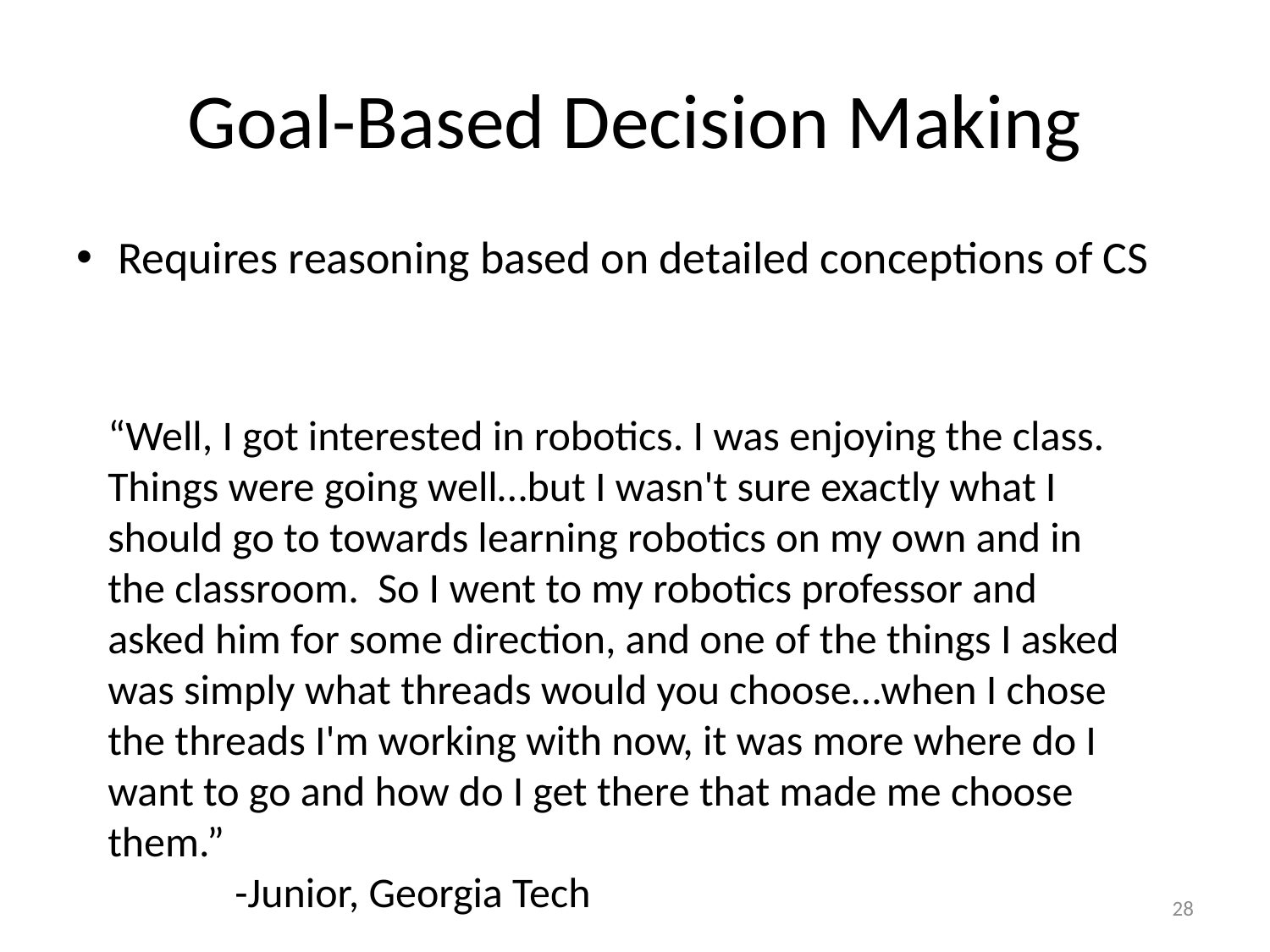

# Goal-Based Decision Making
Requires reasoning based on detailed conceptions of CS
“Well, I got interested in robotics. I was enjoying the class. Things were going well…but I wasn't sure exactly what I should go to towards learning robotics on my own and in the classroom.  So I went to my robotics professor and asked him for some direction, and one of the things I asked was simply what threads would you choose…when I chose the threads I'm working with now, it was more where do I want to go and how do I get there that made me choose them.”
	-Junior, Georgia Tech
28